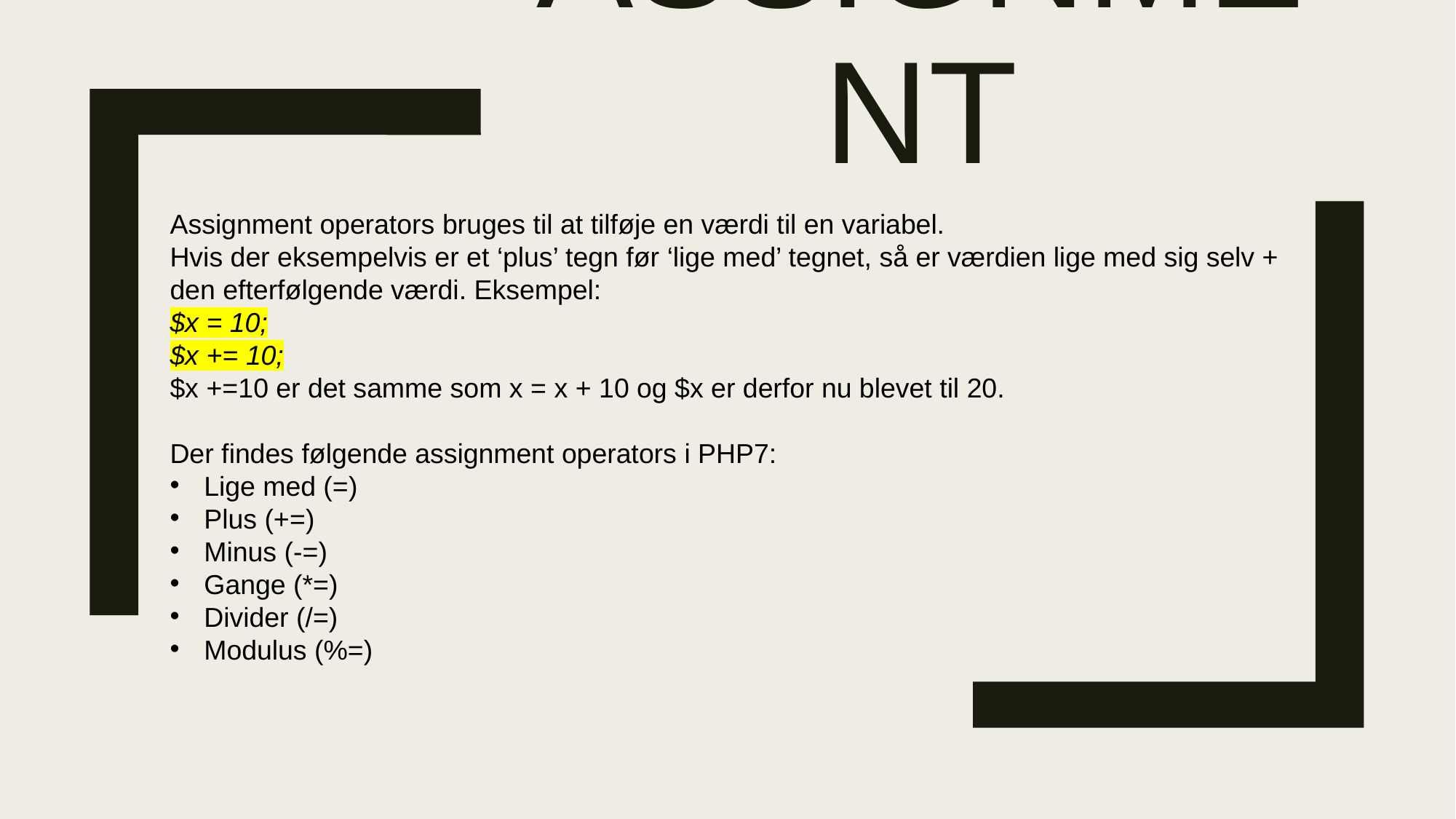

# Assignment
Assignment operators bruges til at tilføje en værdi til en variabel.
Hvis der eksempelvis er et ‘plus’ tegn før ‘lige med’ tegnet, så er værdien lige med sig selv + den efterfølgende værdi. Eksempel:
$x = 10;
$x += 10;
$x +=10 er det samme som x = x + 10 og $x er derfor nu blevet til 20.

Der findes følgende assignment operators i PHP7:
Lige med (=)
Plus (+=)
Minus (-=)
Gange (*=)
Divider (/=)
Modulus (%=)